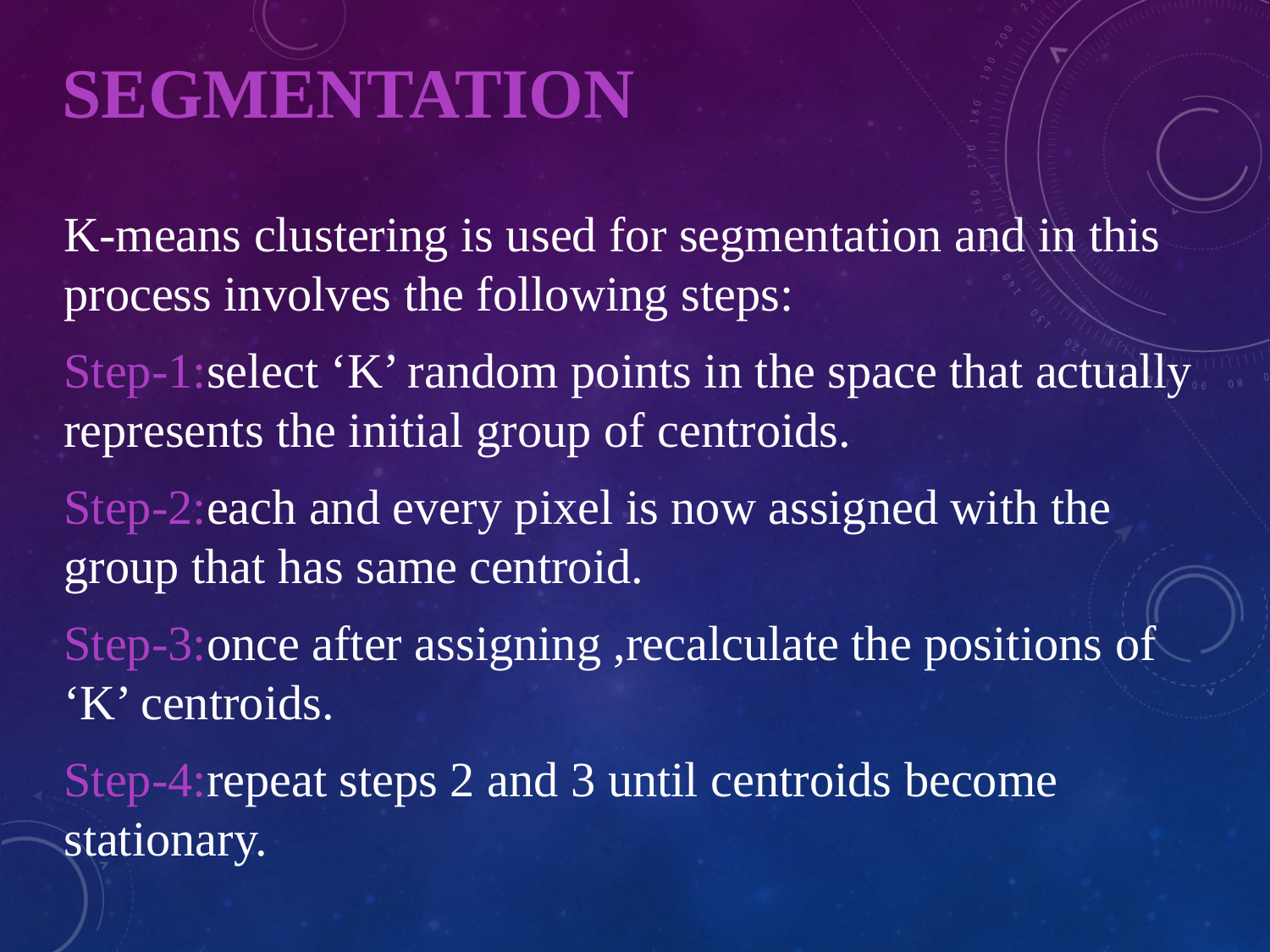

# Segmentation
K-means clustering is used for segmentation and in this process involves the following steps:
Step-1:select ‘K’ random points in the space that actually represents the initial group of centroids.
Step-2:each and every pixel is now assigned with the group that has same centroid.
Step-3:once after assigning ,recalculate the positions of ‘K’ centroids.
Step-4:repeat steps 2 and 3 until centroids become stationary.